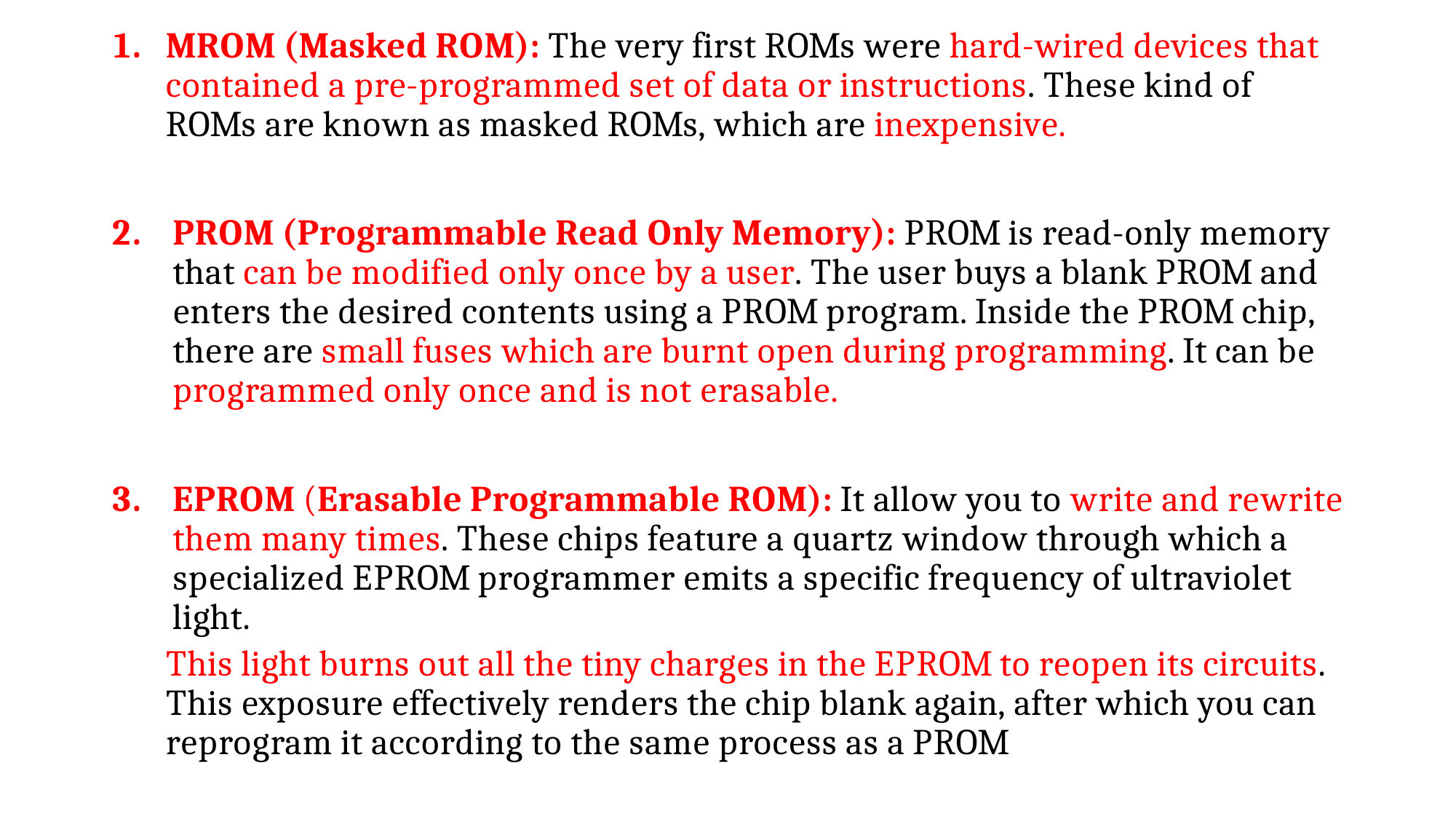

MROM (Masked ROM): The very first ROMs were hard-wired devices that contained a pre-programmed set of data or instructions. These kind of ROMs are known as masked ROMs, which are inexpensive.

PROM (Programmable Read Only Memory): PROM is read-only memory that can be modified only once by a user. The user buys a blank PROM and enters the desired contents using a PROM program. Inside the PROM chip, there are small fuses which are burnt open during programming. It can be programmed only once and is not erasable.

EPROM (Erasable Programmable ROM): It allow you to write and rewrite them many times. These chips feature a quartz window through which a specialized EPROM programmer emits a specific frequency of ultraviolet light.
This light burns out all the tiny charges in the EPROM to reopen its circuits. This exposure effectively renders the chip blank again, after which you can reprogram it according to the same process as a PROM